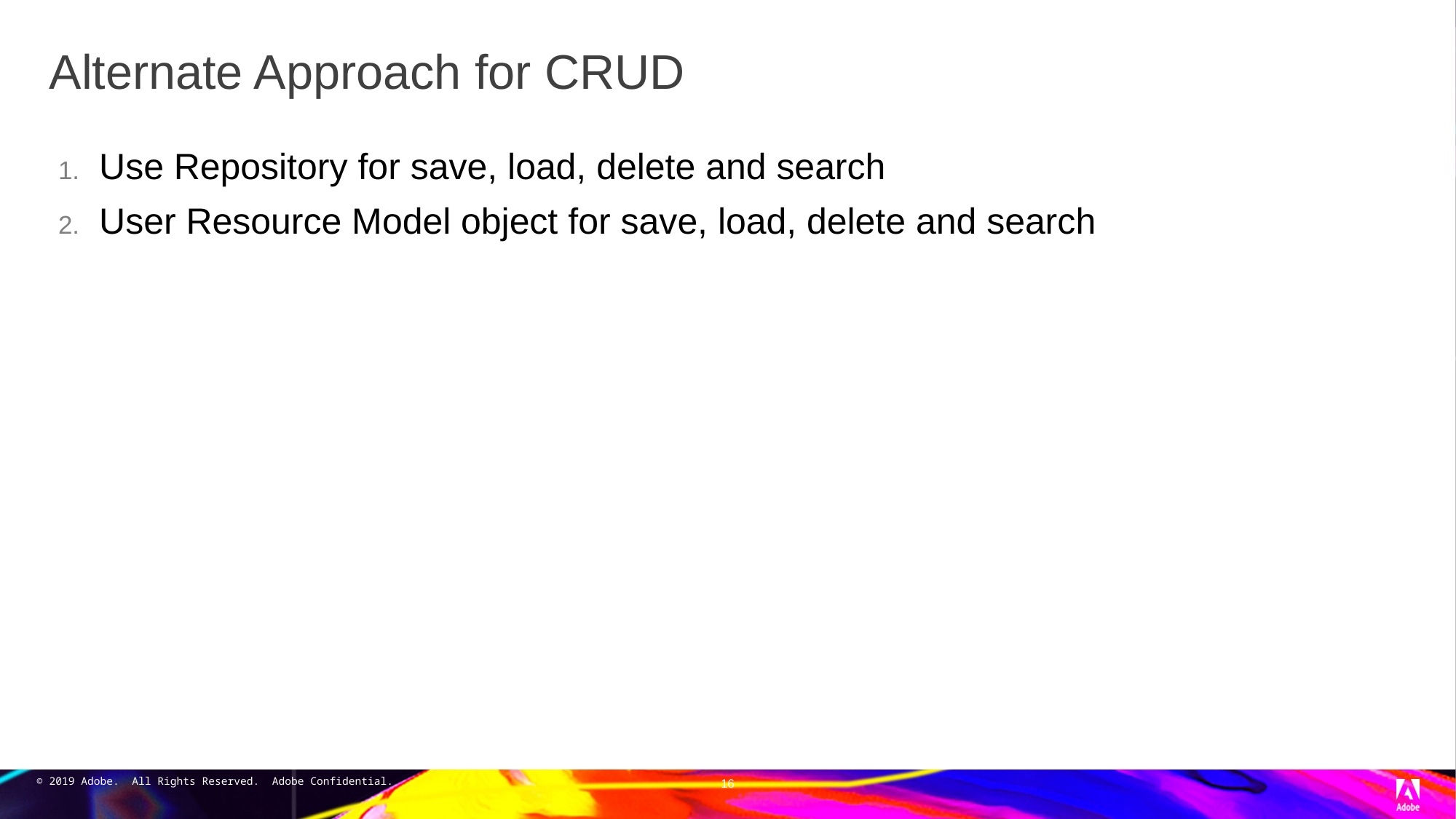

# Alternate Approach for CRUD
Use Repository for save, load, delete and search
User Resource Model object for save, load, delete and search
16